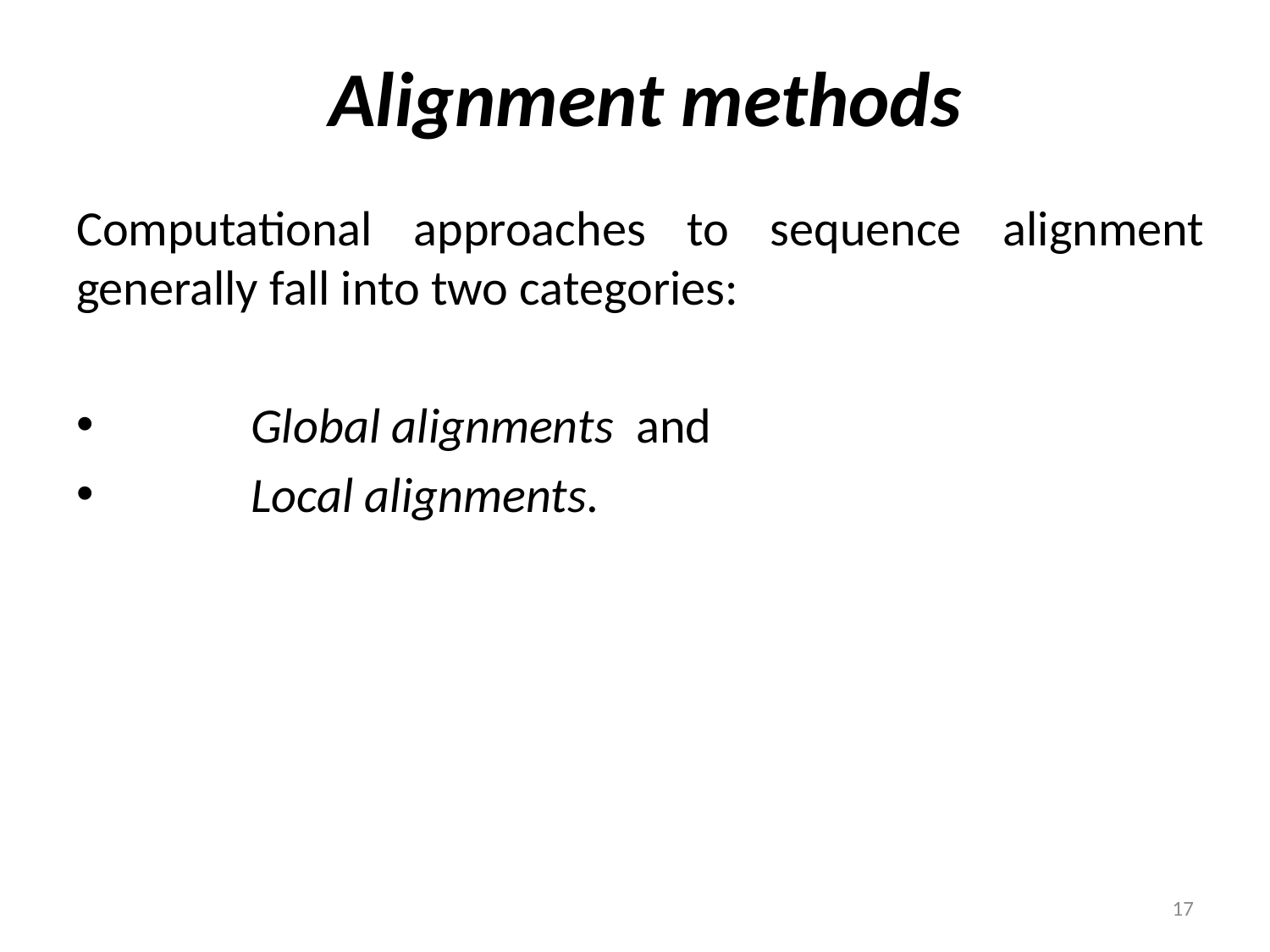

# Alignment methods
Computational approaches to sequence alignment generally fall into two categories:

 	Global alignments  and
	Local alignments.
17